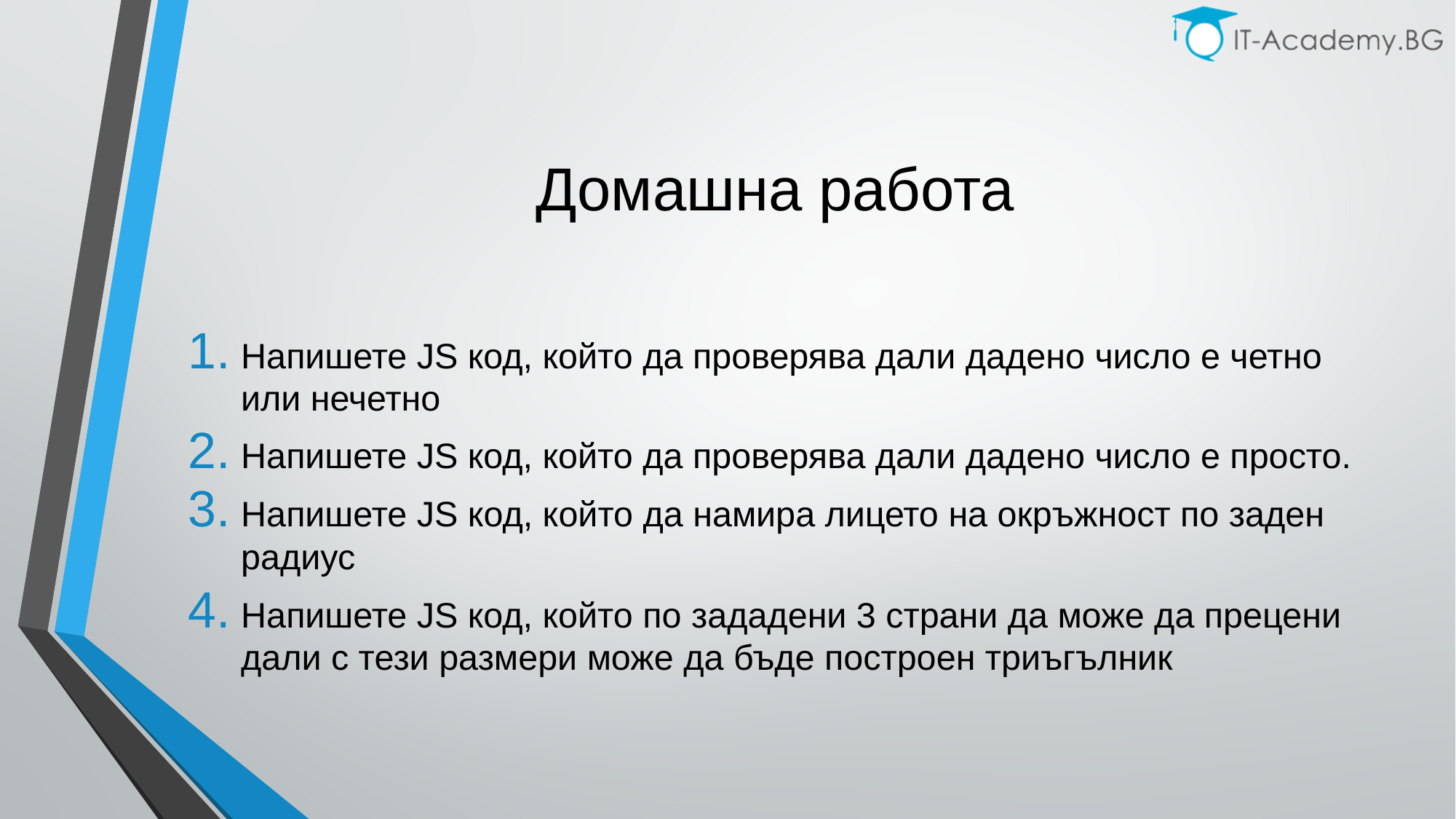

# Домашна работа
Напишете JS код, който да проверява дали дадено число е четно или нечетно
Напишете JS код, който да проверява дали дадено число е просто.
Напишете JS код, който да намира лицето на окръжност по заден радиус
Напишете JS код, който по зададени 3 страни да може да прецени дали с тези размери може да бъде построен триъгълник